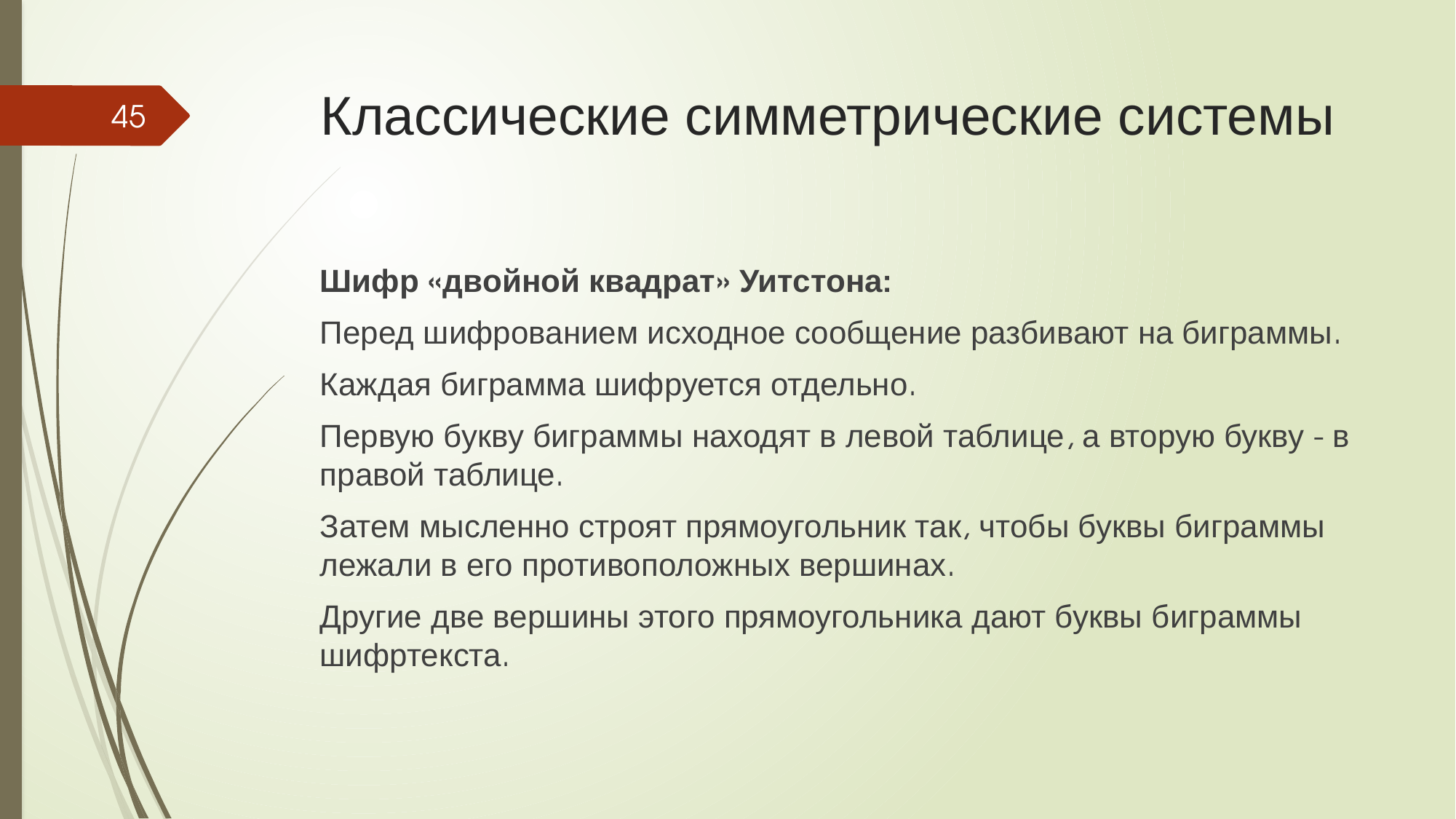

# Классические симметрические системы
45
Шифр «двойной квадрат» Уитстона:
Перед шифрованием исходное сообщение разбивают на биграммы.
Каждая биграмма шифруется отдельно.
Первую букву биграммы находят в левой таблице, а вторую букву - в правой таблице.
Затем мысленно строят прямоугольник так, чтобы буквы биграммы лежали в его противоположных вершинах.
Другие две вершины этого прямоугольника дают буквы биграммы шифртекста.